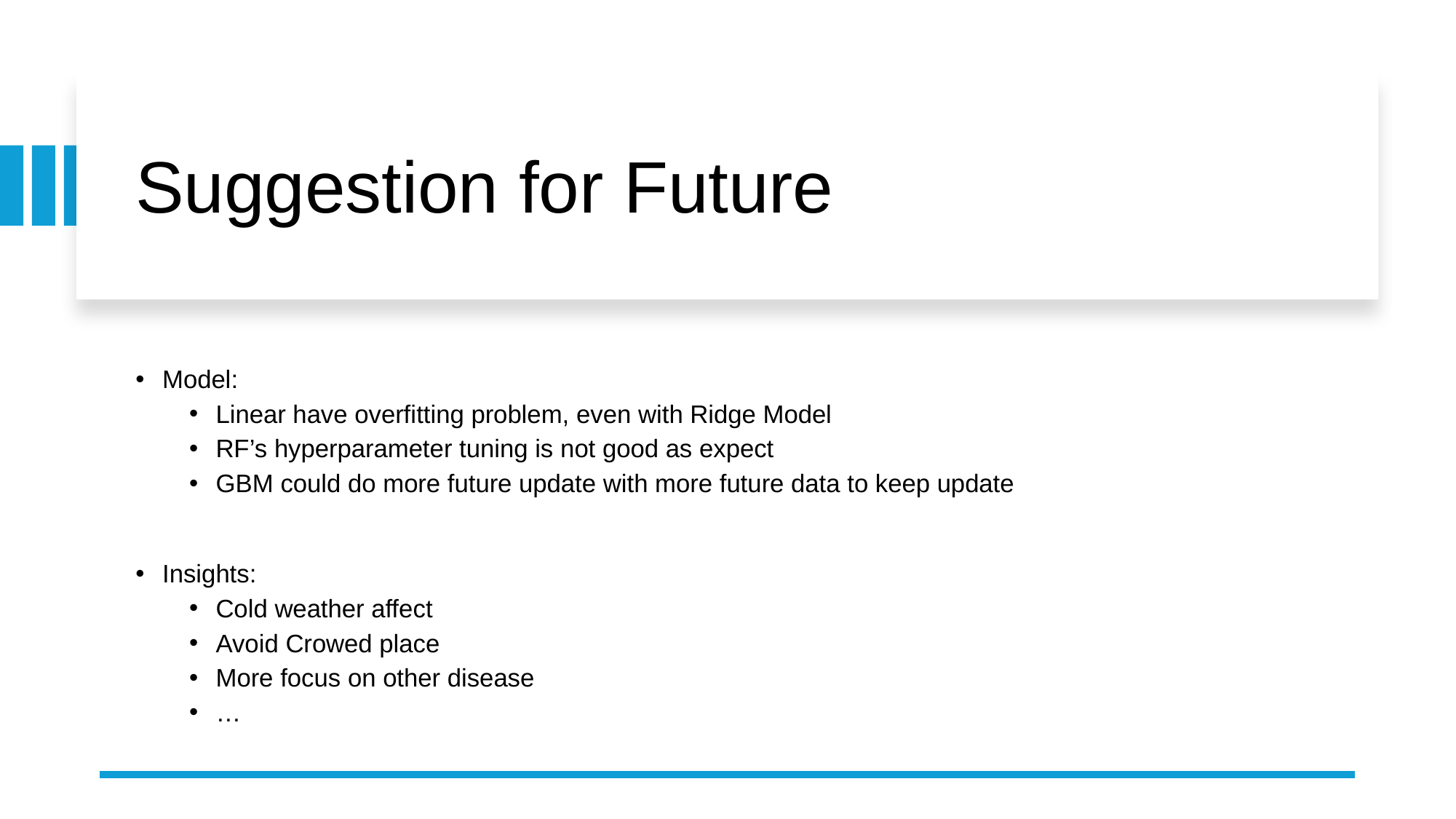

# Suggestion for Future

Model:
Linear have overfitting problem, even with Ridge Model
RF’s hyperparameter tuning is not good as expect
GBM could do more future update with more future data to keep update

Insights:
Cold weather affect
Avoid Crowed place
More focus on other disease
…